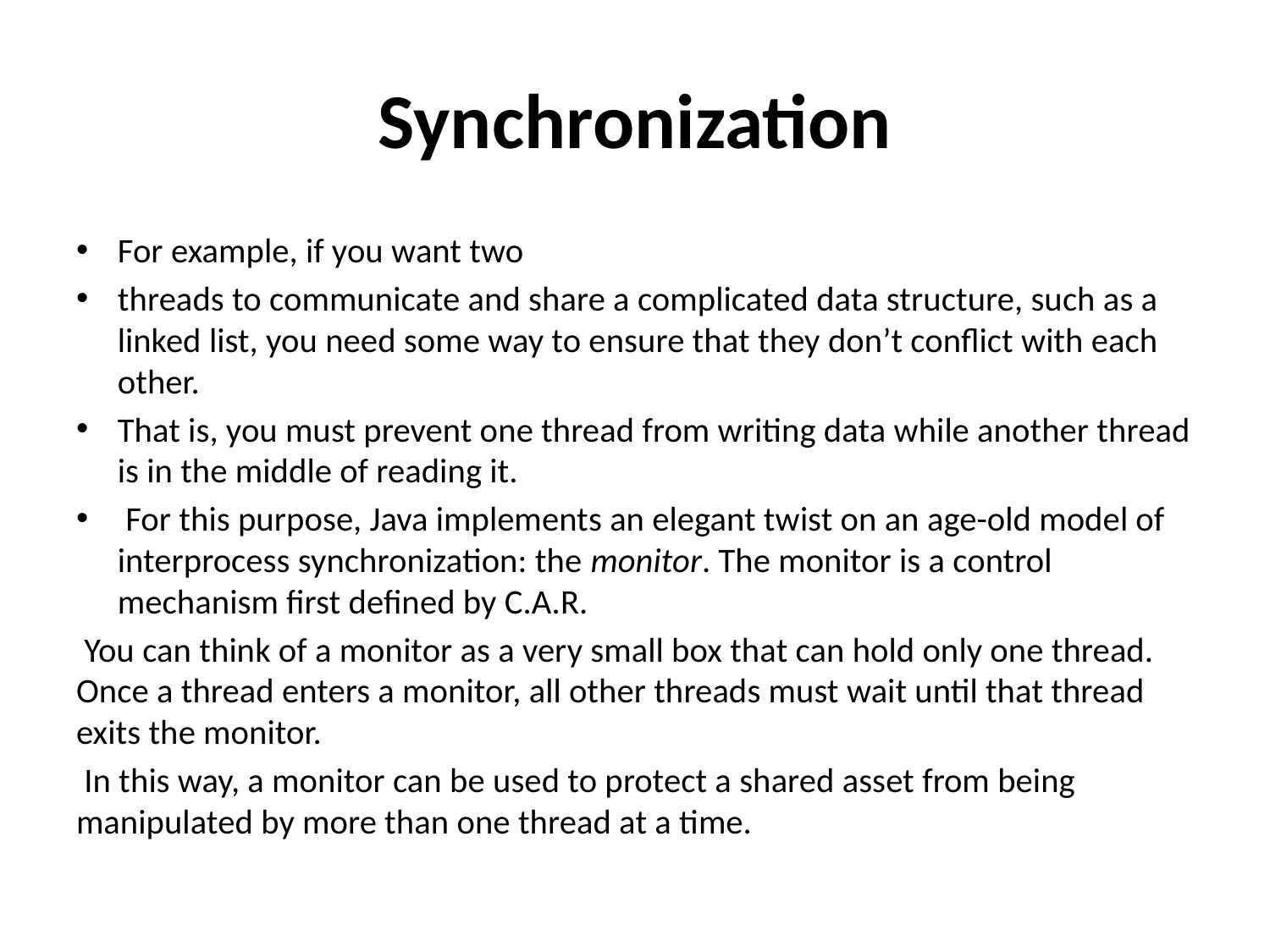

# Synchronization
For example, if you want two
threads to communicate and share a complicated data structure, such as a linked list, you need some way to ensure that they don’t conflict with each other.
That is, you must prevent one thread from writing data while another thread is in the middle of reading it.
 For this purpose, Java implements an elegant twist on an age-old model of interprocess synchronization: the monitor. The monitor is a control mechanism first defined by C.A.R.
 You can think of a monitor as a very small box that can hold only one thread. Once a thread enters a monitor, all other threads must wait until that thread exits the monitor.
 In this way, a monitor can be used to protect a shared asset from being manipulated by more than one thread at a time.